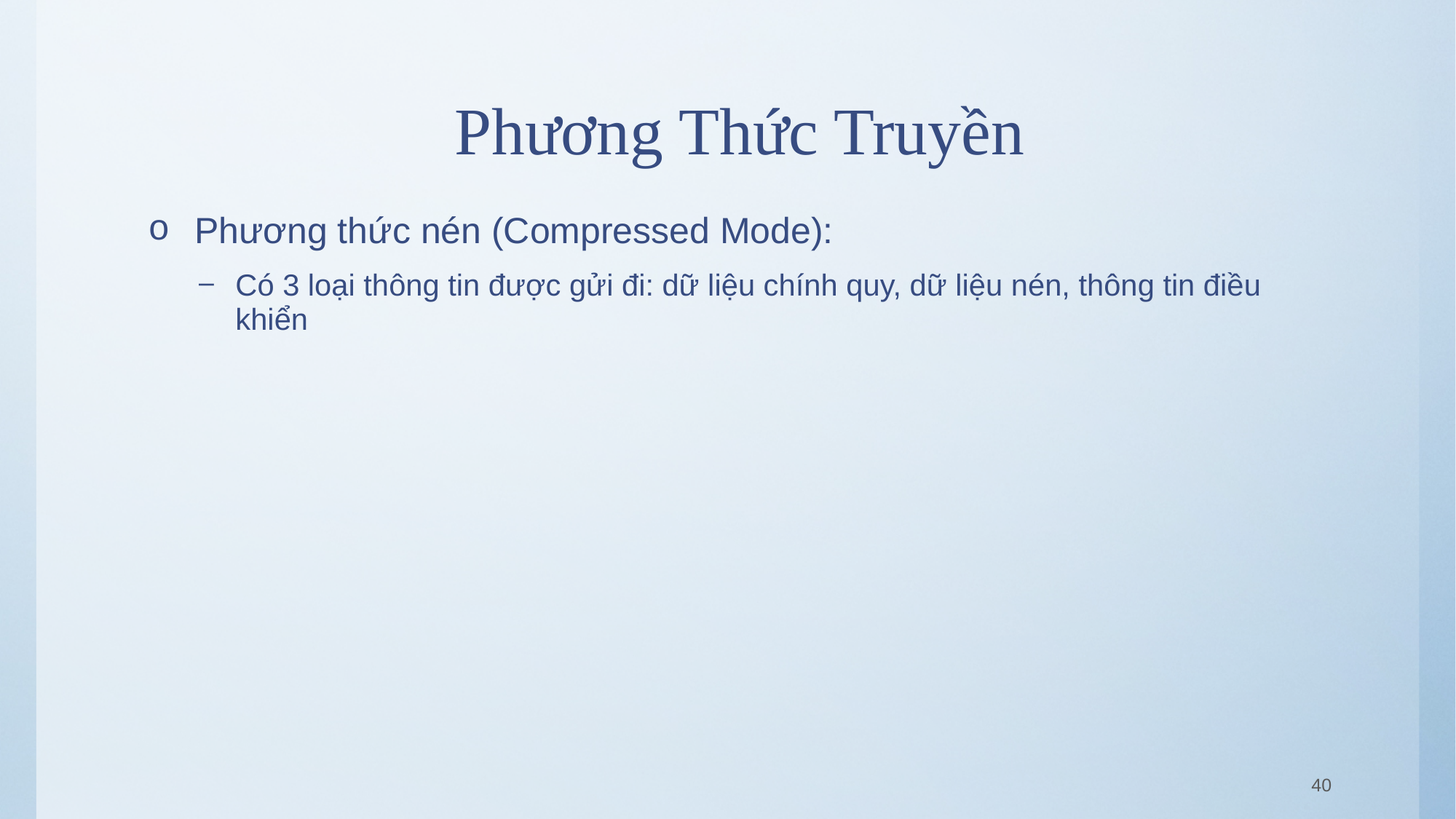

# Phương Thức Truyền
 Phương thức nén (Compressed Mode):
Có 3 loại thông tin được gửi đi: dữ liệu chính quy, dữ liệu nén, thông tin điều khiển
40